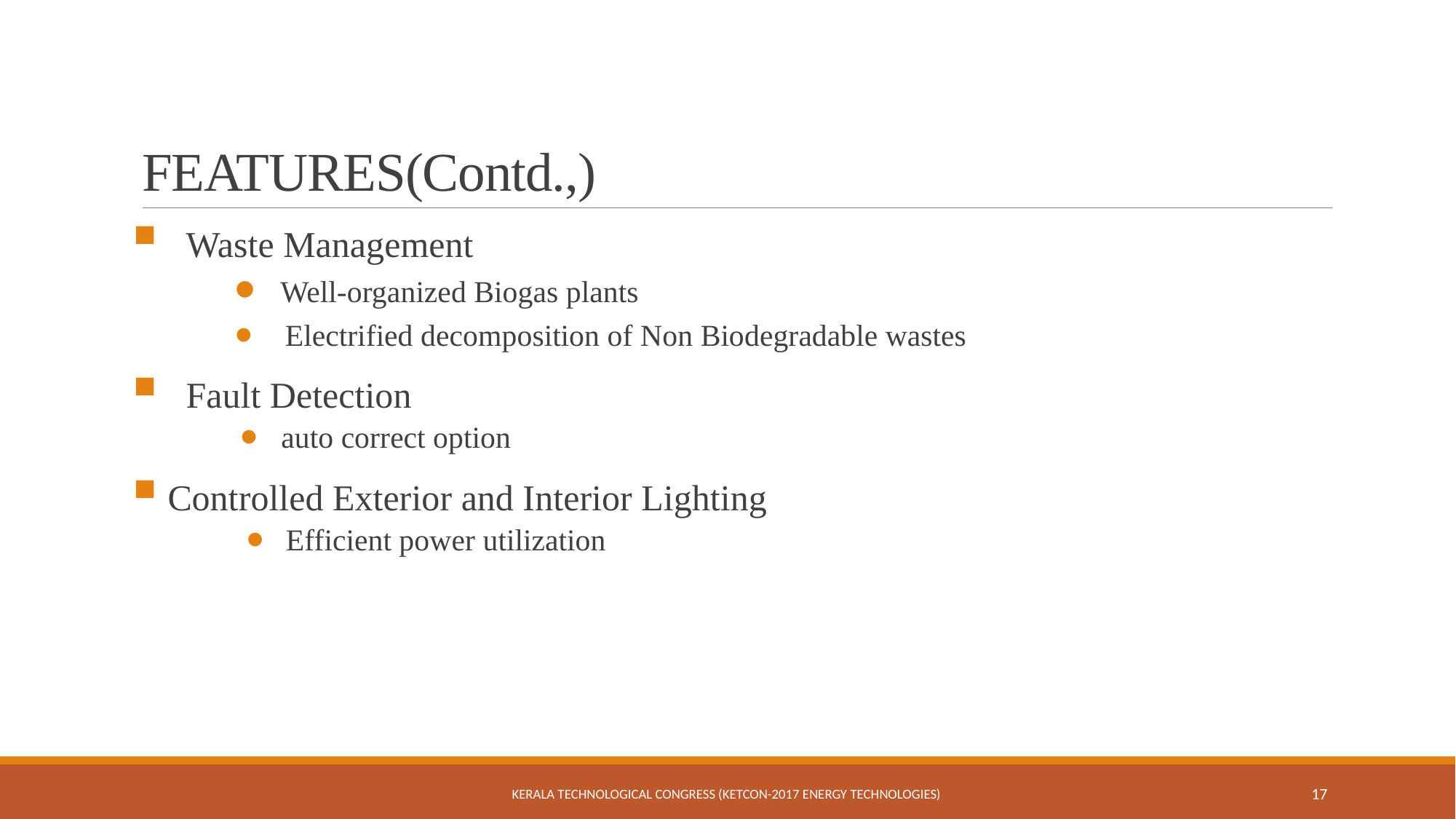

# FEATURES(Contd.,)
   Waste Management
  Well-organized Biogas plants
   Electrified decomposition of Non Biodegradable wastes
   Fault Detection
auto correct option
 Controlled Exterior and Interior Lighting
Efficient power utilization

Kerala Technological Congress (KETCON-2017 Energy Technologies)
17